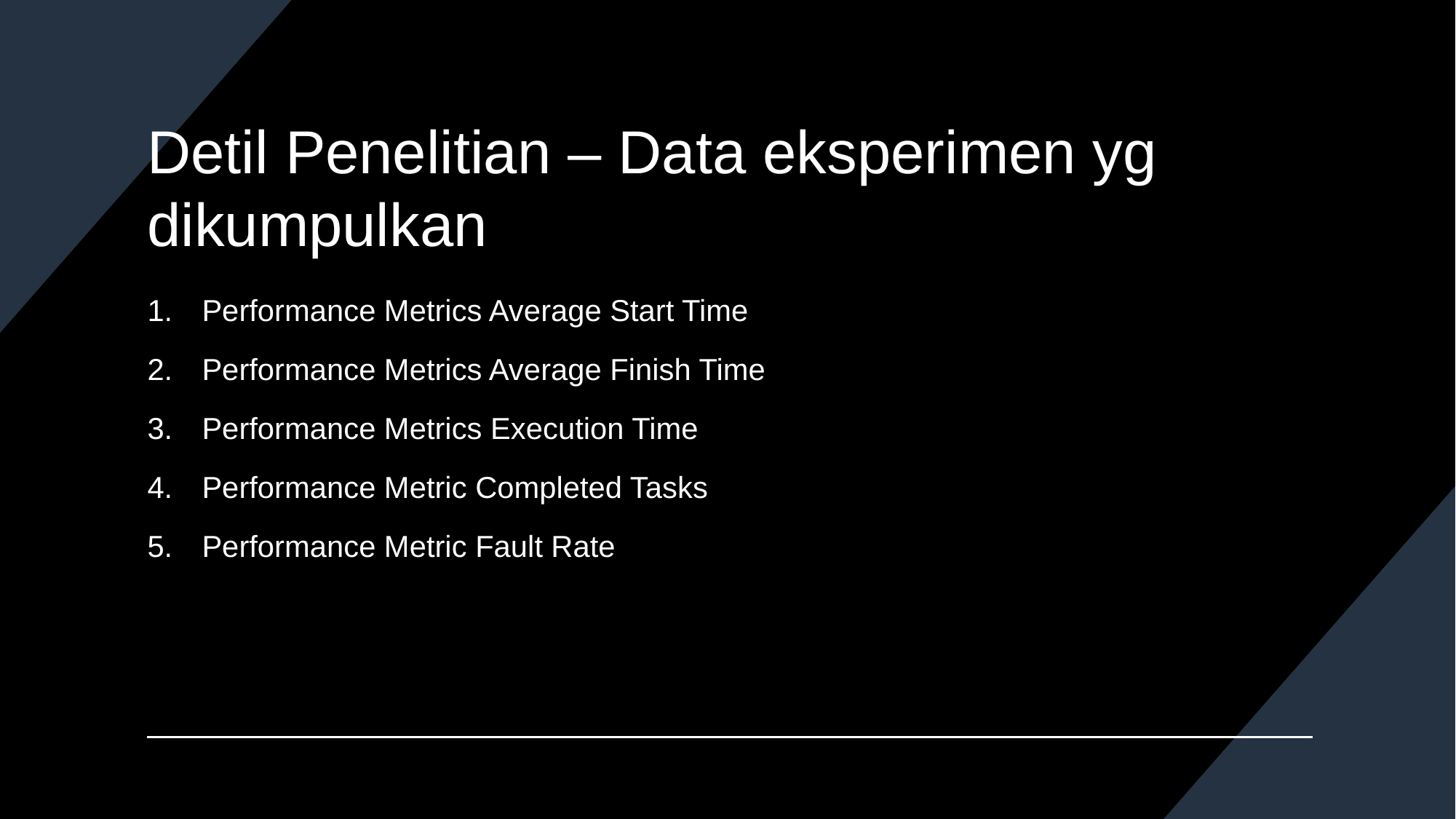

# Detil Penelitian – Data eksperimen yg dikumpulkan
Performance Metrics Average Start Time
Performance Metrics Average Finish Time
Performance Metrics Execution Time
Performance Metric Completed Tasks
Performance Metric Fault Rate